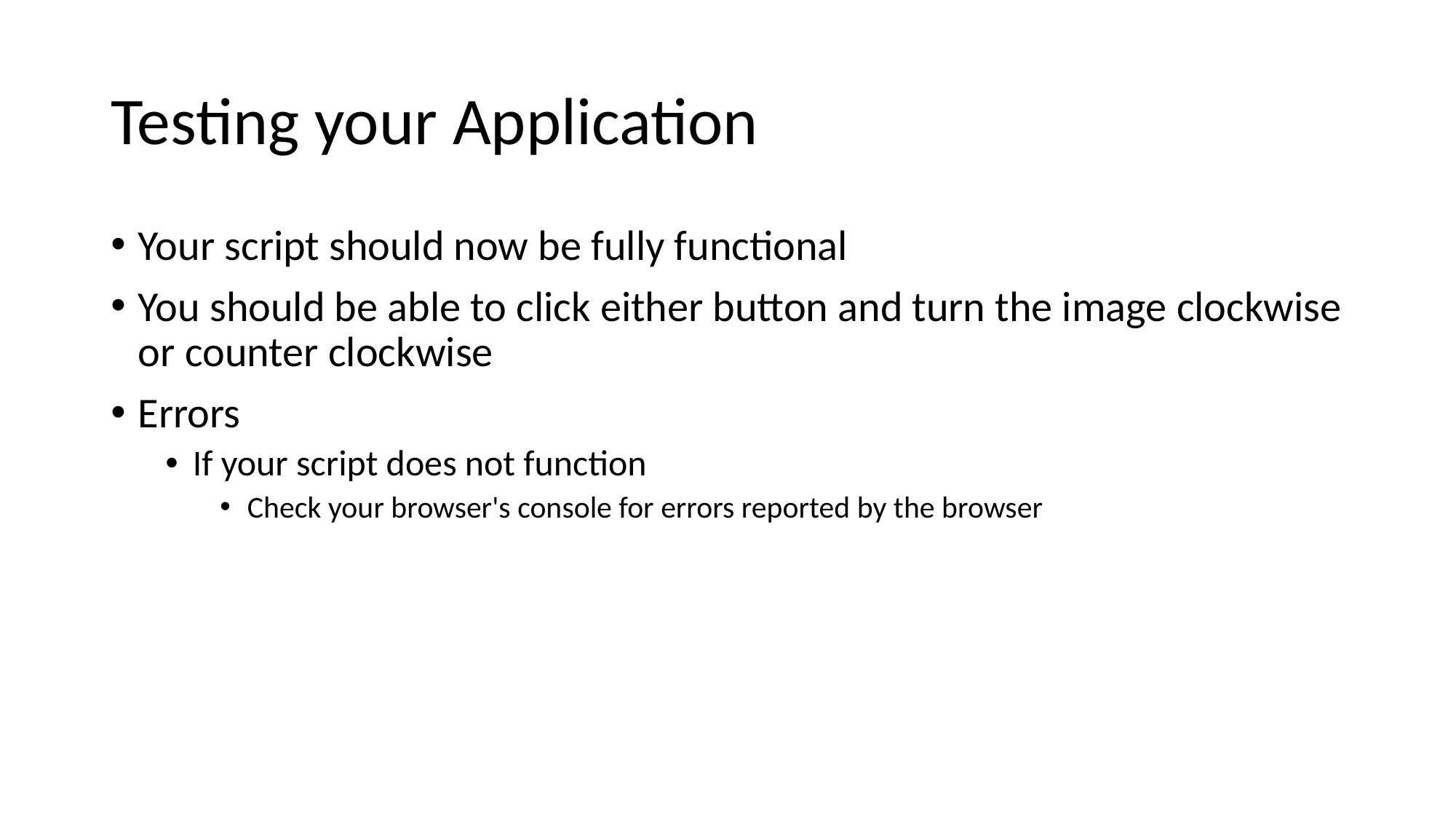

# Testing your Application
Your script should now be fully functional
You should be able to click either button and turn the image clockwise or counter clockwise
Errors
If your script does not function
Check your browser's console for errors reported by the browser